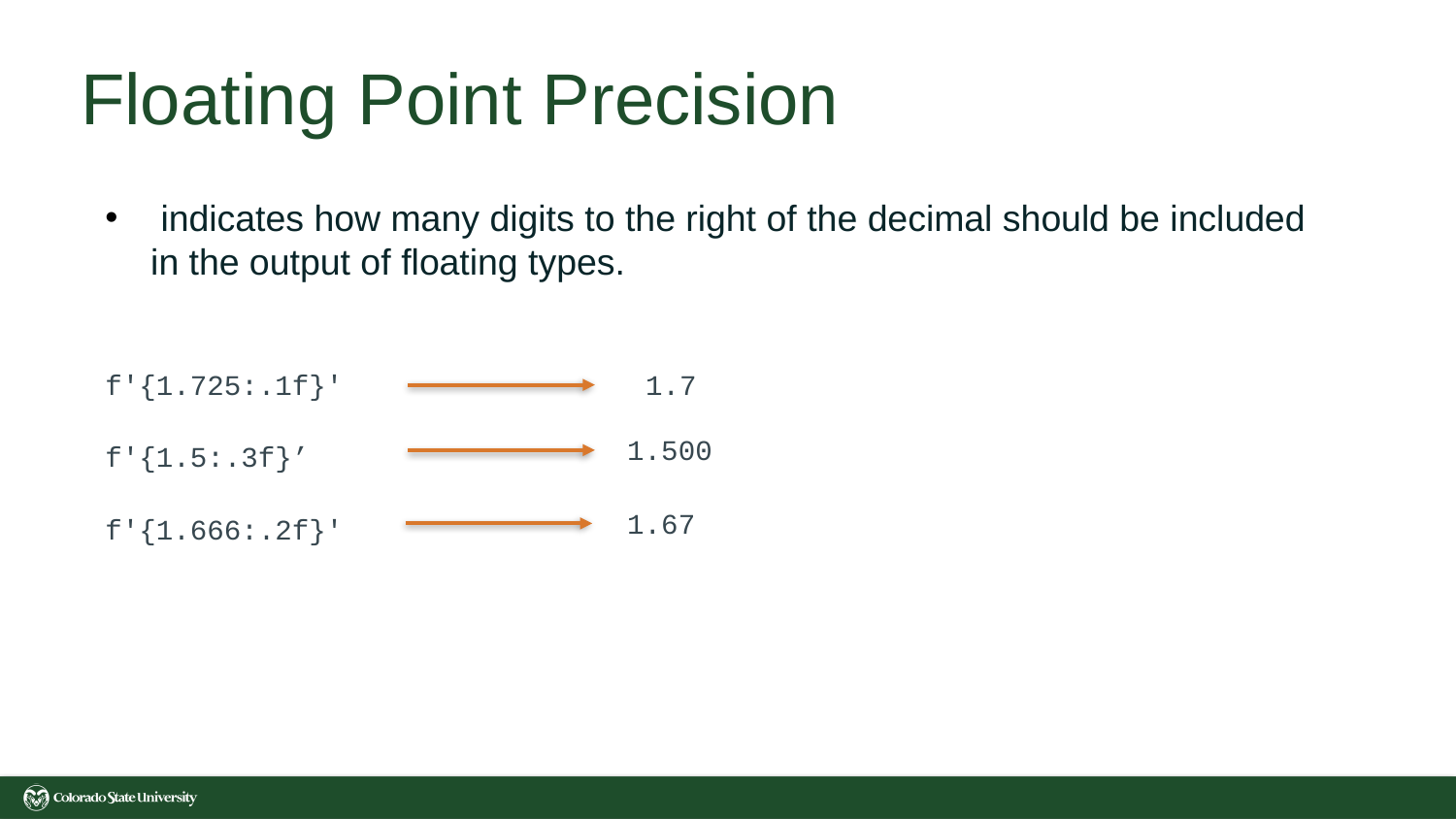

# Floating Point Precision
 indicates how many digits to the right of the decimal should be included in the output of floating types.
1.7
f'{1.725:.1f}'
1.500
f'{1.5:.3f}’
1.67
f'{1.666:.2f}'